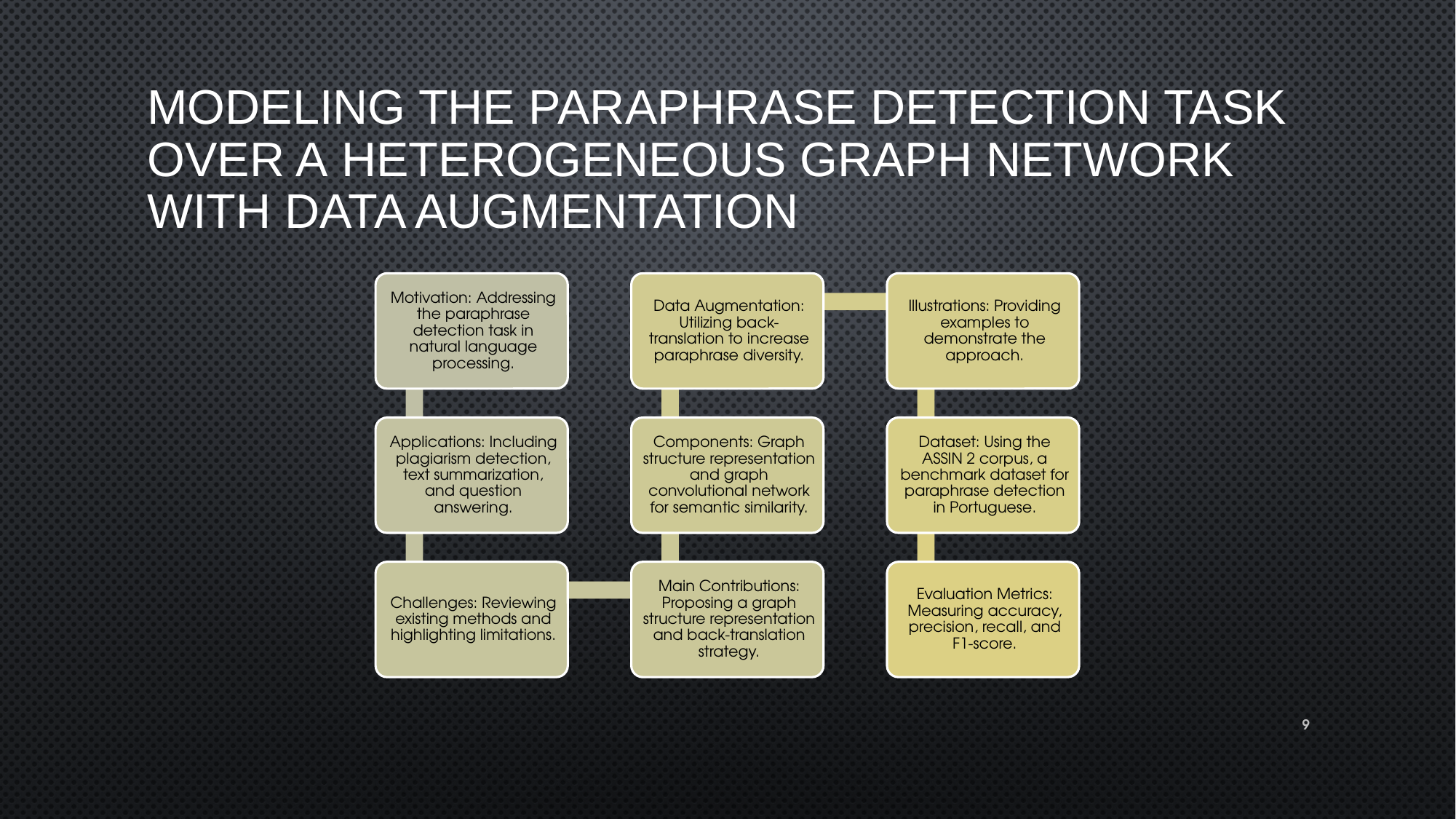

# Modeling the Paraphrase Detection Task over a Heterogeneous Graph Network with Data Augmentation
Motivation: Addressing the paraphrase detection task in natural language processing.
Applications: Including plagiarism detection, text summarization, and question answering.
Challenges: Reviewing existing methods and highlighting limitations.
Main Contributions: Proposing a graph structure representation and back-translation strategy.
Components: Graph structure representation and graph convolutional network for semantic similarity.
Data Augmentation: Utilizing back-translation to increase paraphrase diversity.
Illustrations: Providing examples to demonstrate the approach.
Dataset: Using the ASSIN 2 corpus, a benchmark dataset for paraphrase detection in Portuguese.
Evaluation Metrics: Measuring accuracy, precision, recall, and F1-score.
9